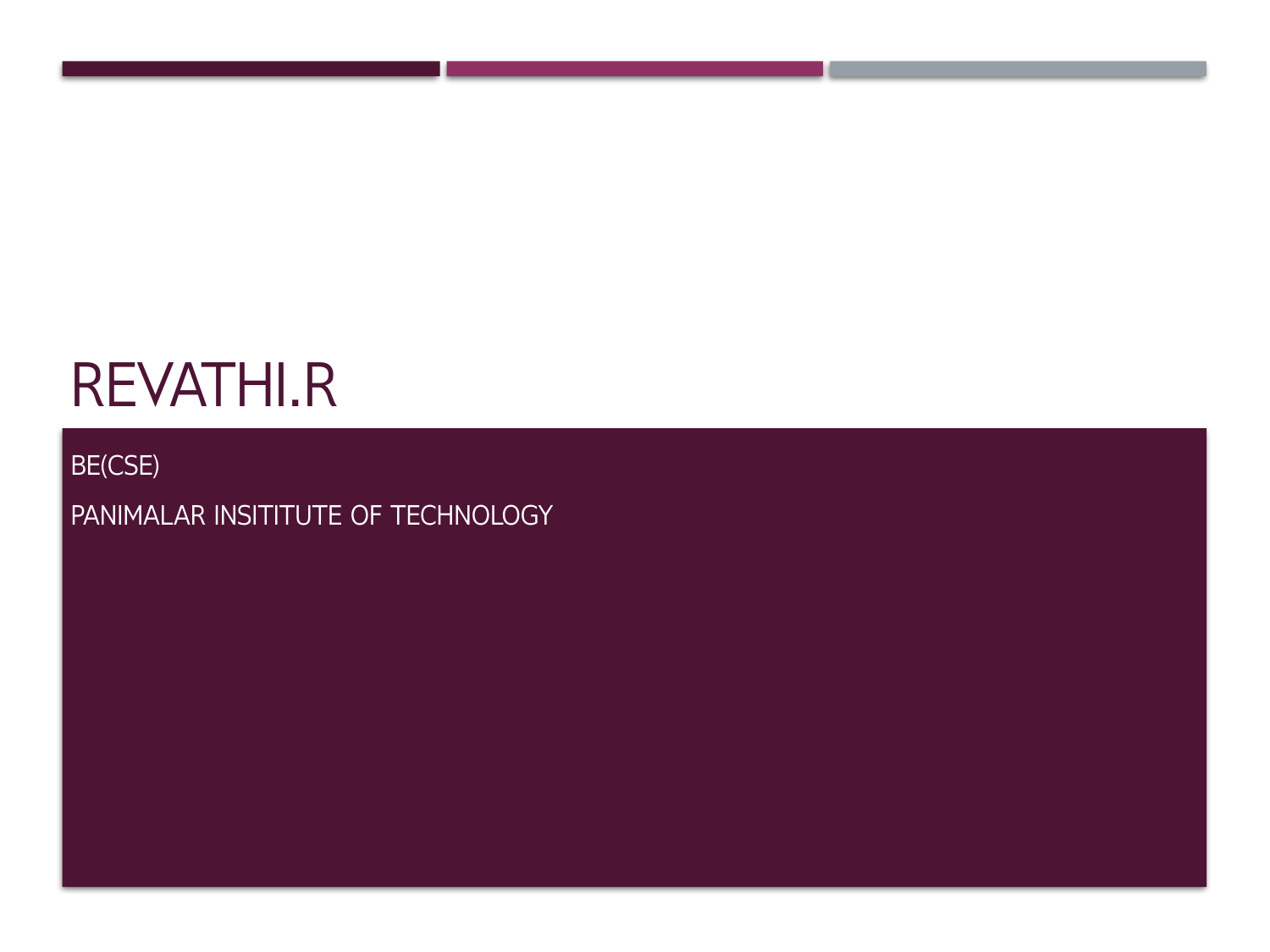

# REVATHI.R
BE(CSE)
PANIMALAR INSITITUTE OF TECHNOLOGY